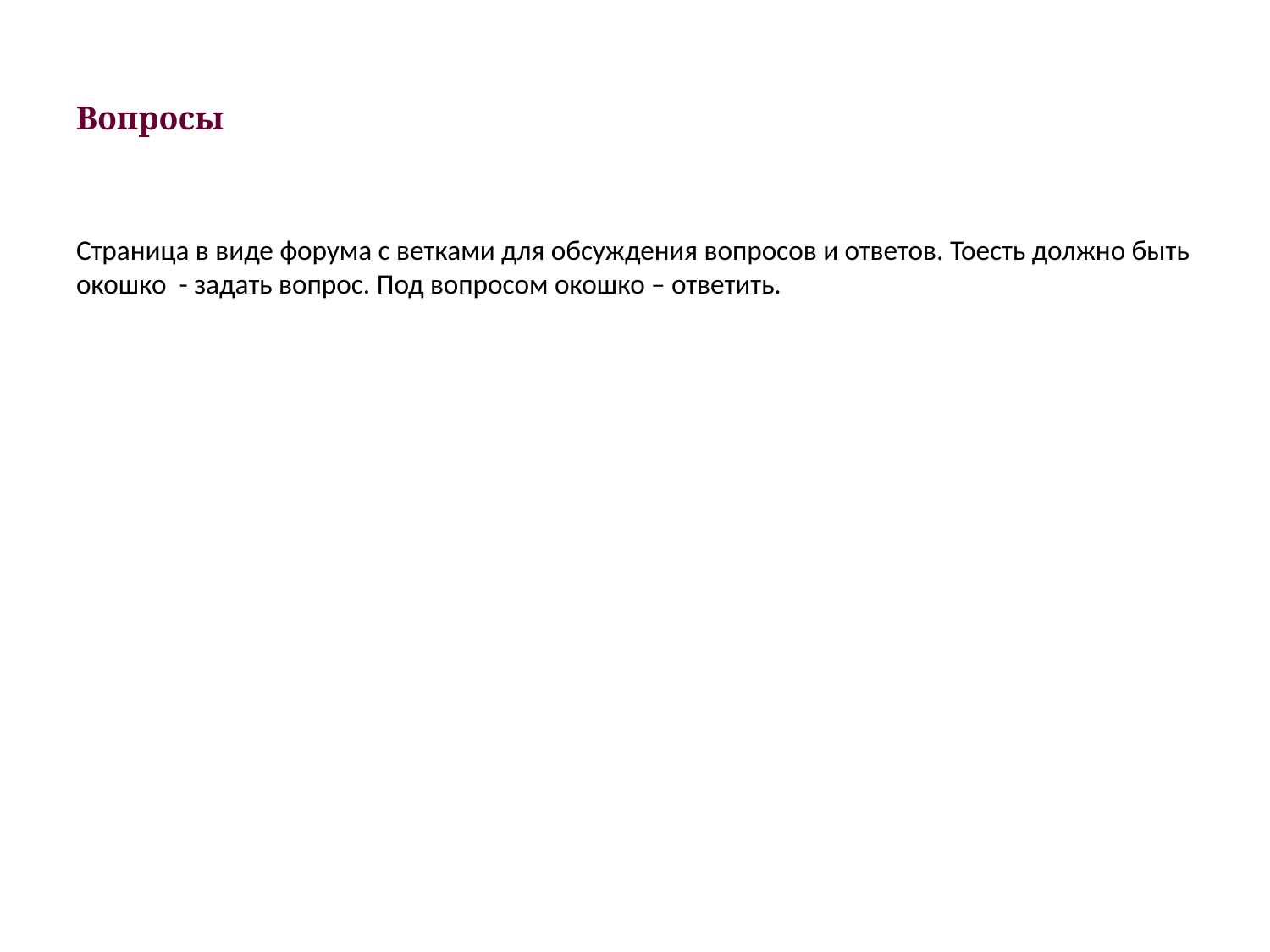

# Вопросы
Страница в виде форума с ветками для обсуждения вопросов и ответов. Тоесть должно быть окошко  - задать вопрос. Под вопросом окошко – ответить.